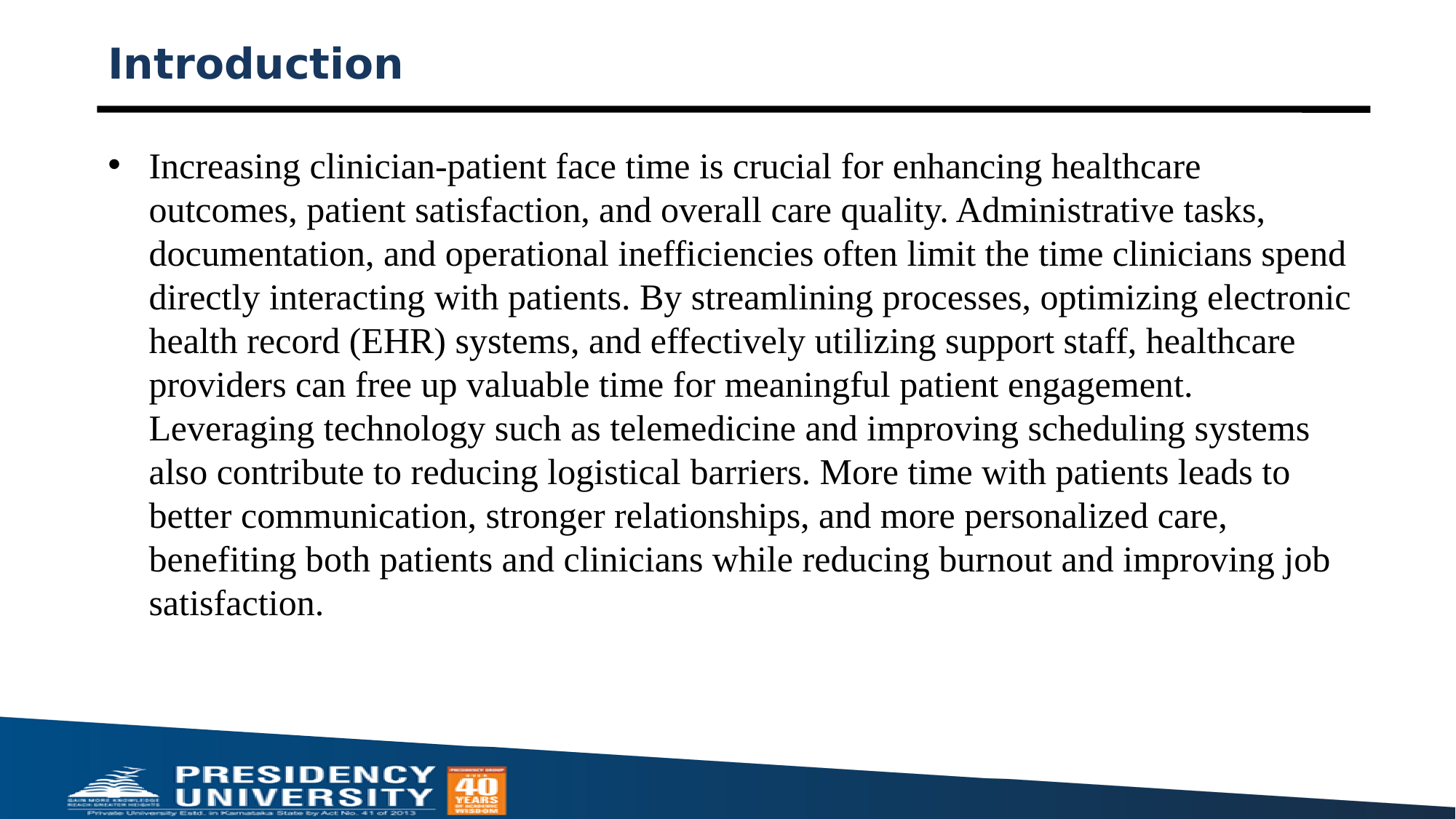

# Introduction
Increasing clinician-patient face time is crucial for enhancing healthcare outcomes, patient satisfaction, and overall care quality. Administrative tasks, documentation, and operational inefficiencies often limit the time clinicians spend directly interacting with patients. By streamlining processes, optimizing electronic health record (EHR) systems, and effectively utilizing support staff, healthcare providers can free up valuable time for meaningful patient engagement. Leveraging technology such as telemedicine and improving scheduling systems also contribute to reducing logistical barriers. More time with patients leads to better communication, stronger relationships, and more personalized care, benefiting both patients and clinicians while reducing burnout and improving job satisfaction.